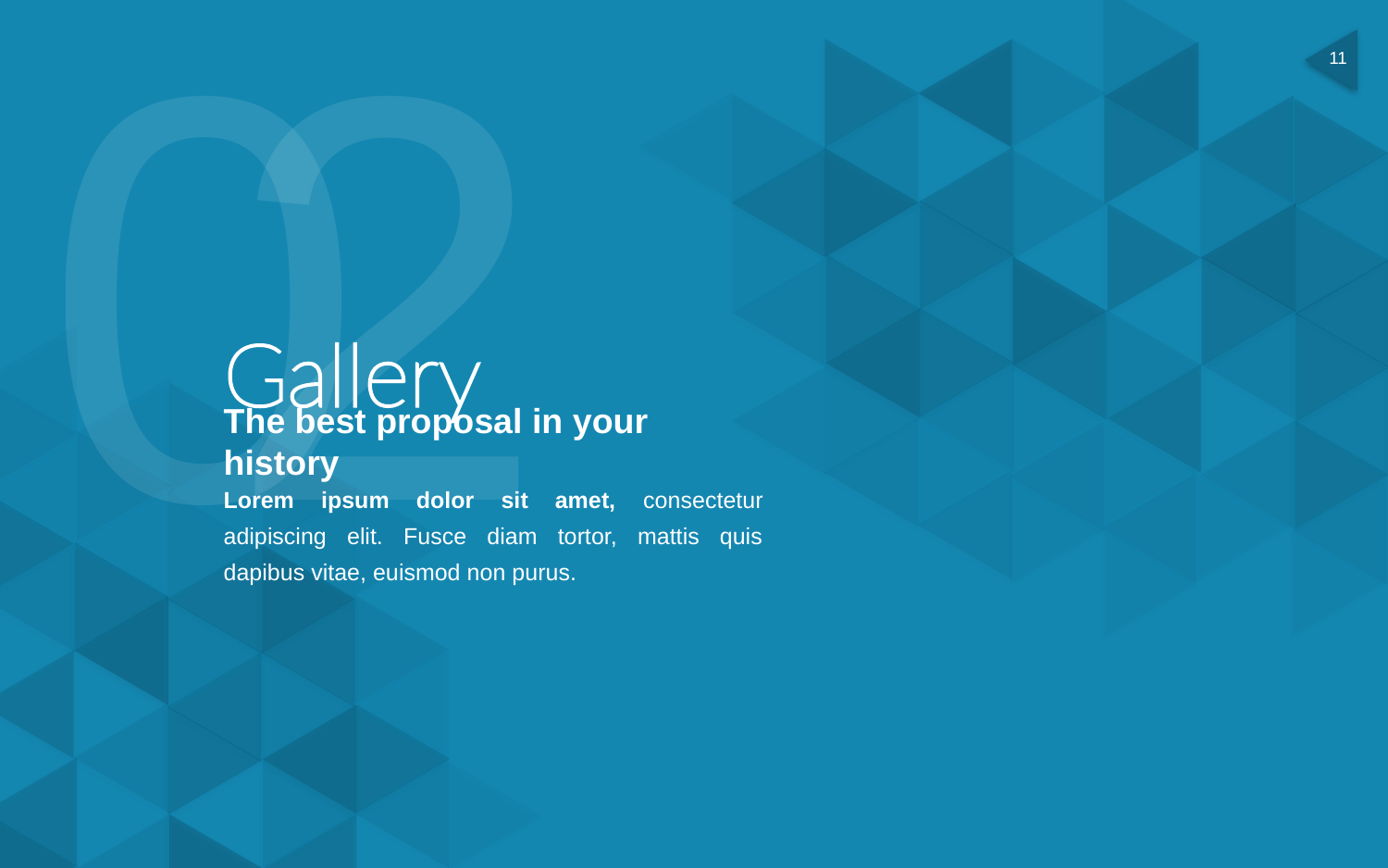

0
2
Gallery
The best proposal in your history
Lorem ipsum dolor sit amet, consectetur adipiscing elit. Fusce diam tortor, mattis quis dapibus vitae, euismod non purus.